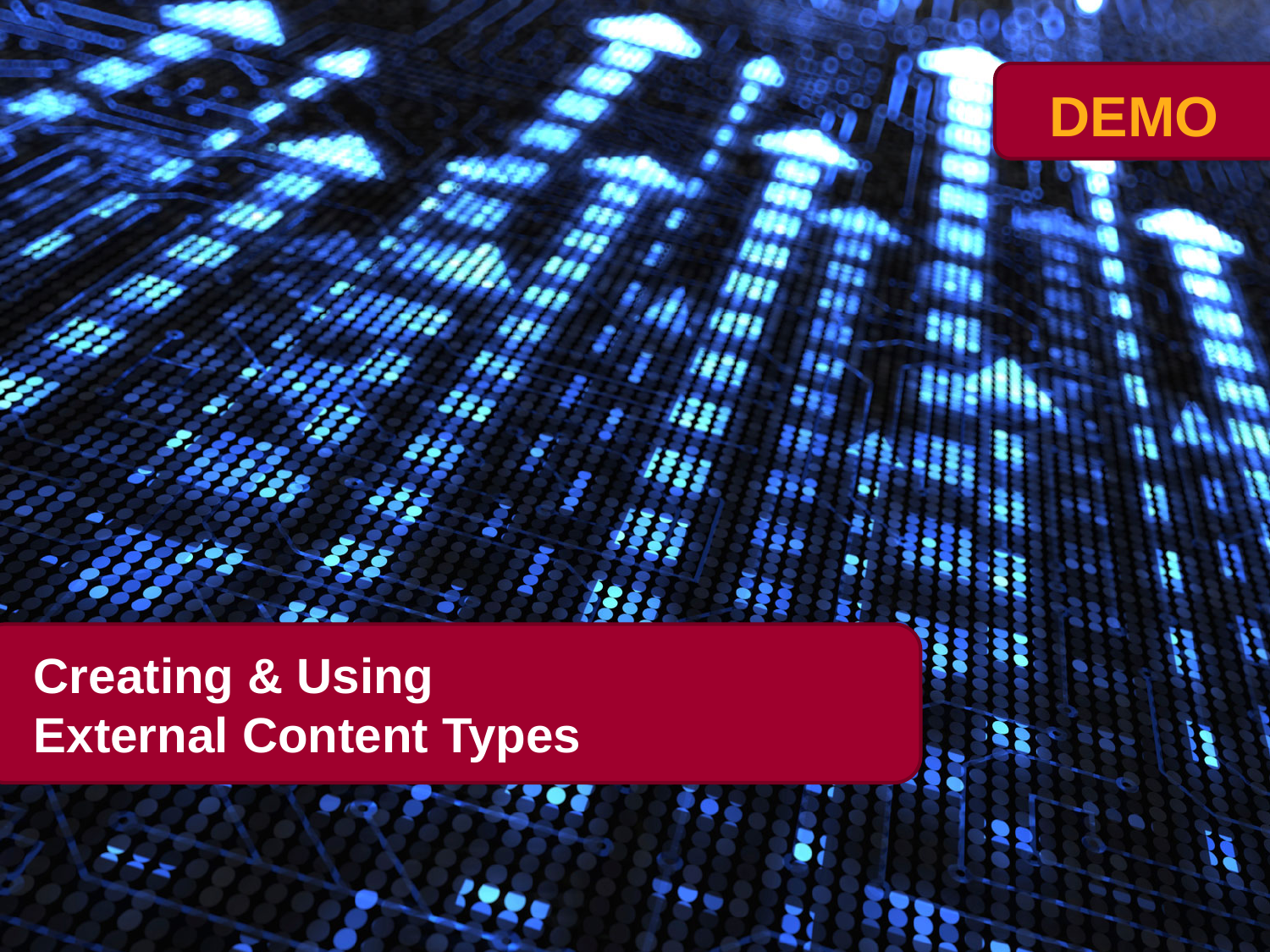

# Creating & Using External Content Types